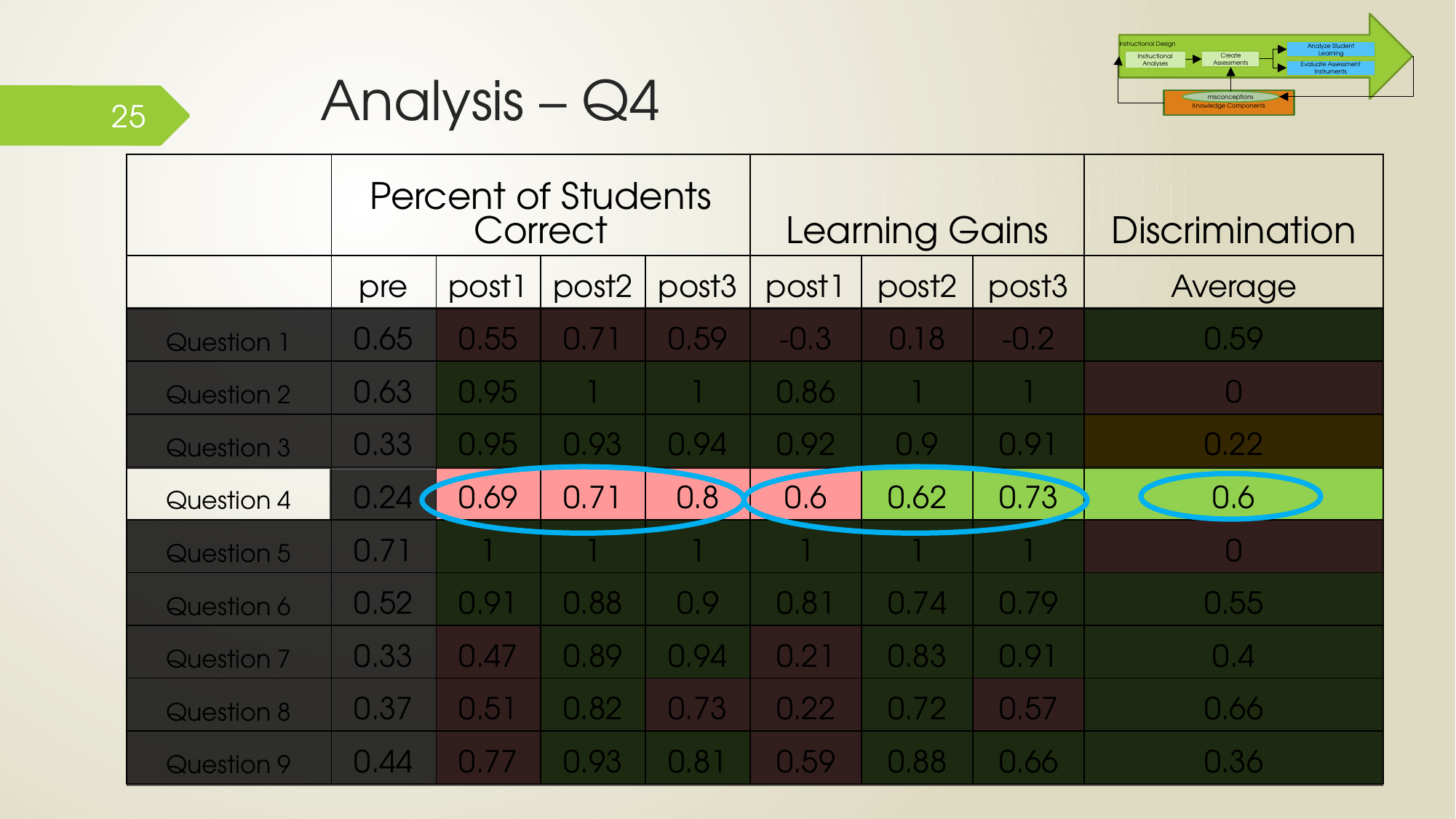

Instructional Design
Analyze Student Learning
Instructional Analyses
Create Assessments
Evaluate Assessment Instruments
Knowledge Components
misconceptions
# Analysis – Q4
25
|  | Percent of Students Correct |  |  |  | Learning Gains |  |  | Discrimination |
| --- | --- | --- | --- | --- | --- | --- | --- | --- |
|  | pre | post1 | post2 | post3 | post1 | post2 | post3 | Average |
| Question 1 | 0.65 | 0.55 | 0.71 | 0.59 | -0.3 | 0.18 | -0.2 | 0.59 |
| Question 2 | 0.63 | 0.95 | 1 | 1 | 0.86 | 1 | 1 | 0 |
| Question 3 | 0.33 | 0.95 | 0.93 | 0.94 | 0.92 | 0.9 | 0.91 | 0.22 |
| Question 4 | 0.24 | 0.69 | 0.71 | 0.8 | 0.6 | 0.62 | 0.73 | 0.6 |
| Question 5 | 0.71 | 1 | 1 | 1 | 1 | 1 | 1 | 0 |
| Question 6 | 0.52 | 0.91 | 0.88 | 0.9 | 0.81 | 0.74 | 0.79 | 0.55 |
| Question 7 | 0.33 | 0.47 | 0.89 | 0.94 | 0.21 | 0.83 | 0.91 | 0.4 |
| Question 8 | 0.37 | 0.51 | 0.82 | 0.73 | 0.22 | 0.72 | 0.57 | 0.66 |
| Question 9 | 0.44 | 0.77 | 0.93 | 0.81 | 0.59 | 0.88 | 0.66 | 0.36 |